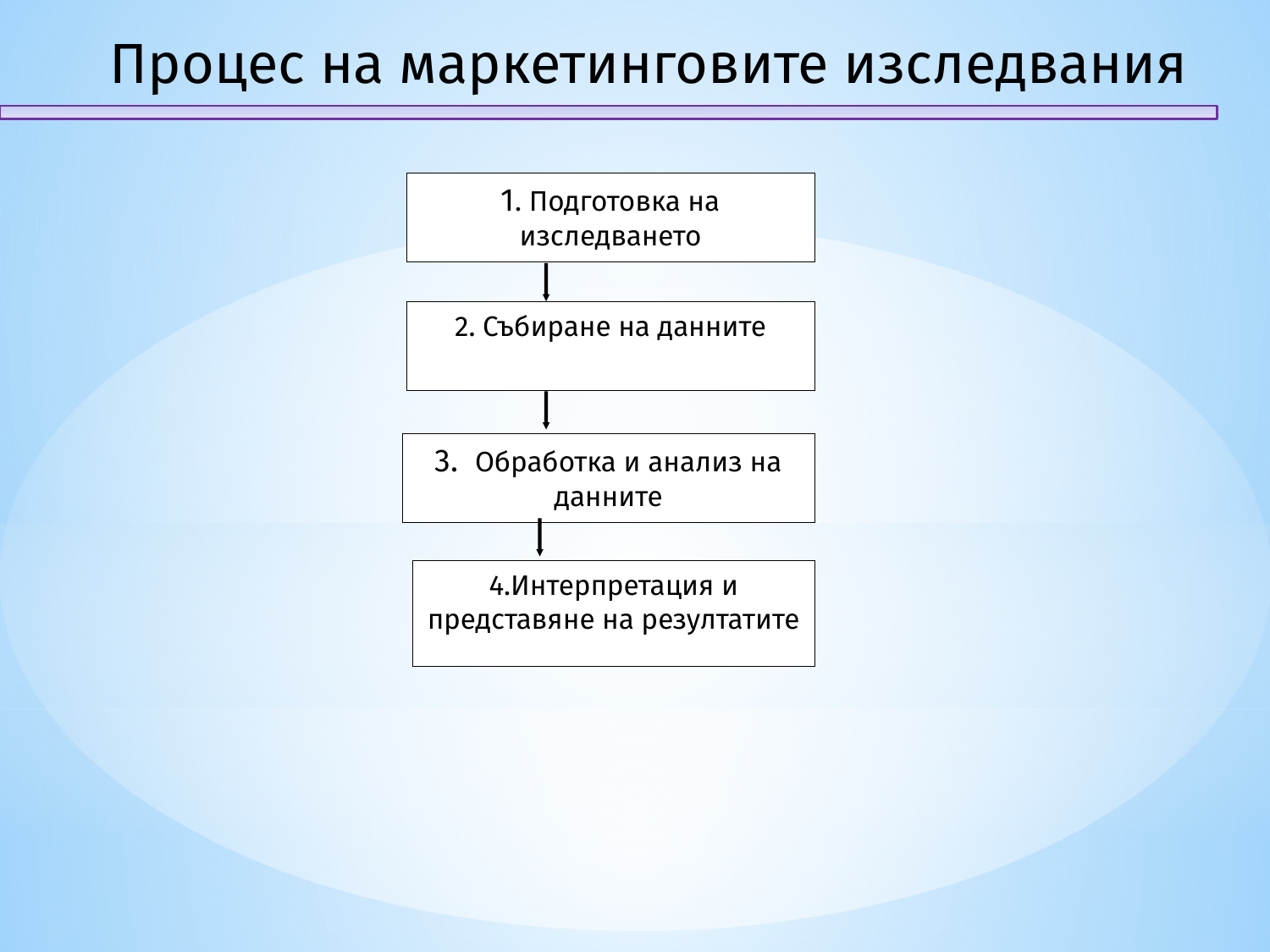

Процес на маркетинговите изследвания

1. Подготовка на изследването

2. Събиране на данните

3.  Обработка и анализ на данните

4.Интерпретация и представяне на резултатите